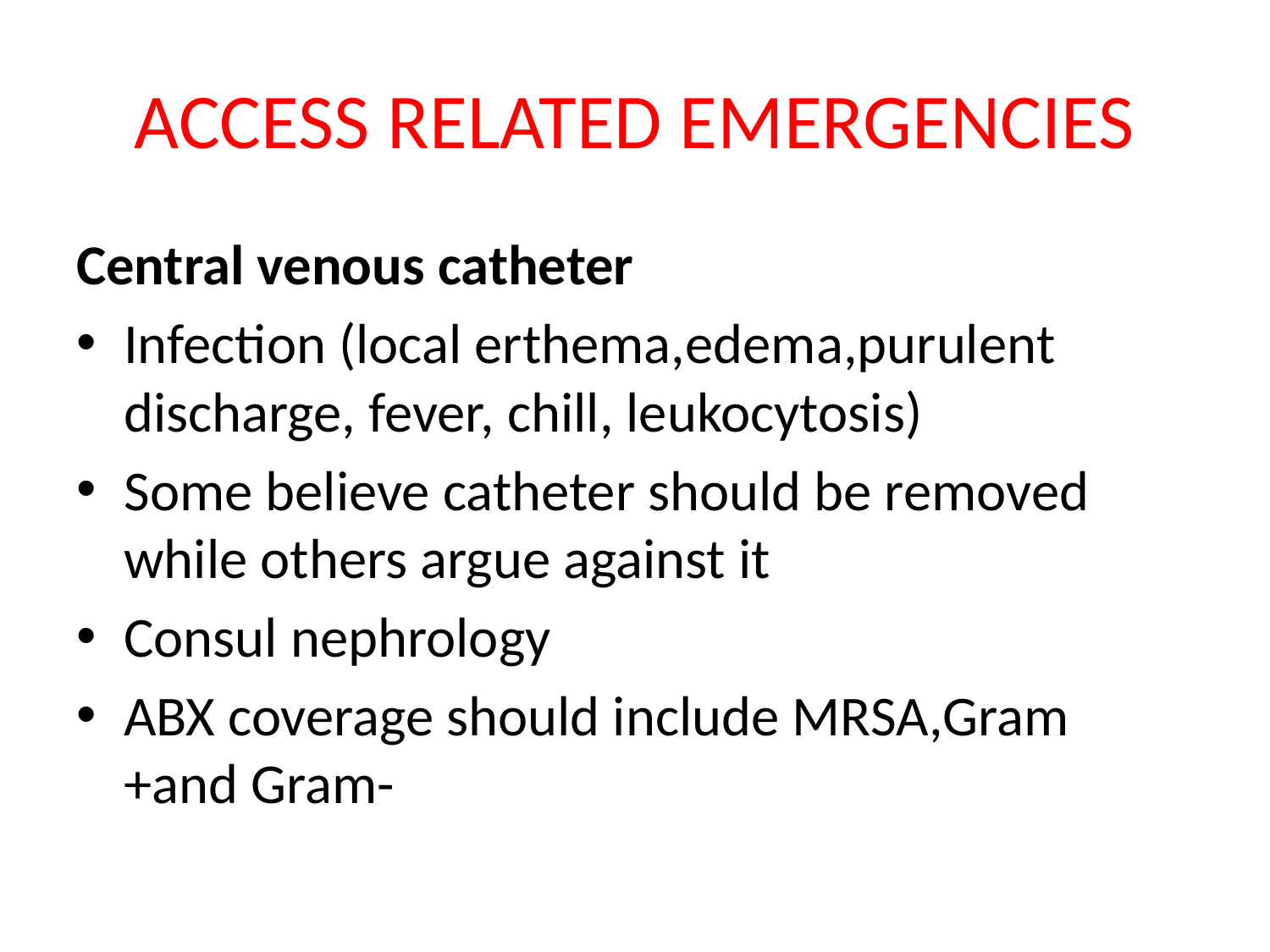

# ACCESS RELATED EMERGENCIES
Central venous catheter
Infection (local erthema,edema,purulent discharge, fever, chill, leukocytosis)
Some believe catheter should be removed while others argue against it
Consul nephrology
ABX coverage should include MRSA,Gram +and Gram-